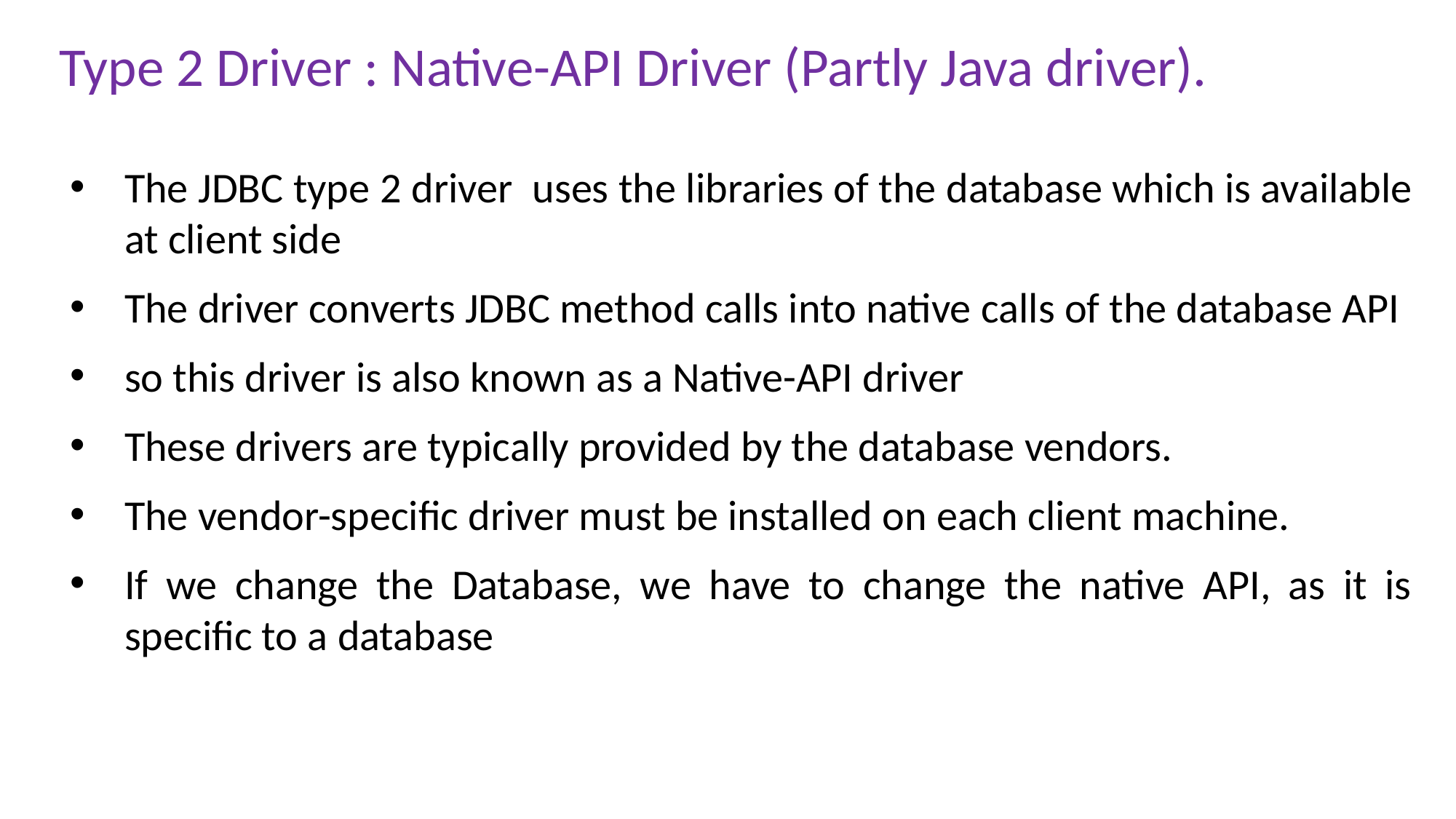

Type 2 Driver : Native-API Driver (Partly Java driver).
The JDBC type 2 driver  uses the libraries of the database which is available at client side
The driver converts JDBC method calls into native calls of the database API
so this driver is also known as a Native-API driver
These drivers are typically provided by the database vendors.
The vendor-specific driver must be installed on each client machine.
If we change the Database, we have to change the native API, as it is specific to a database